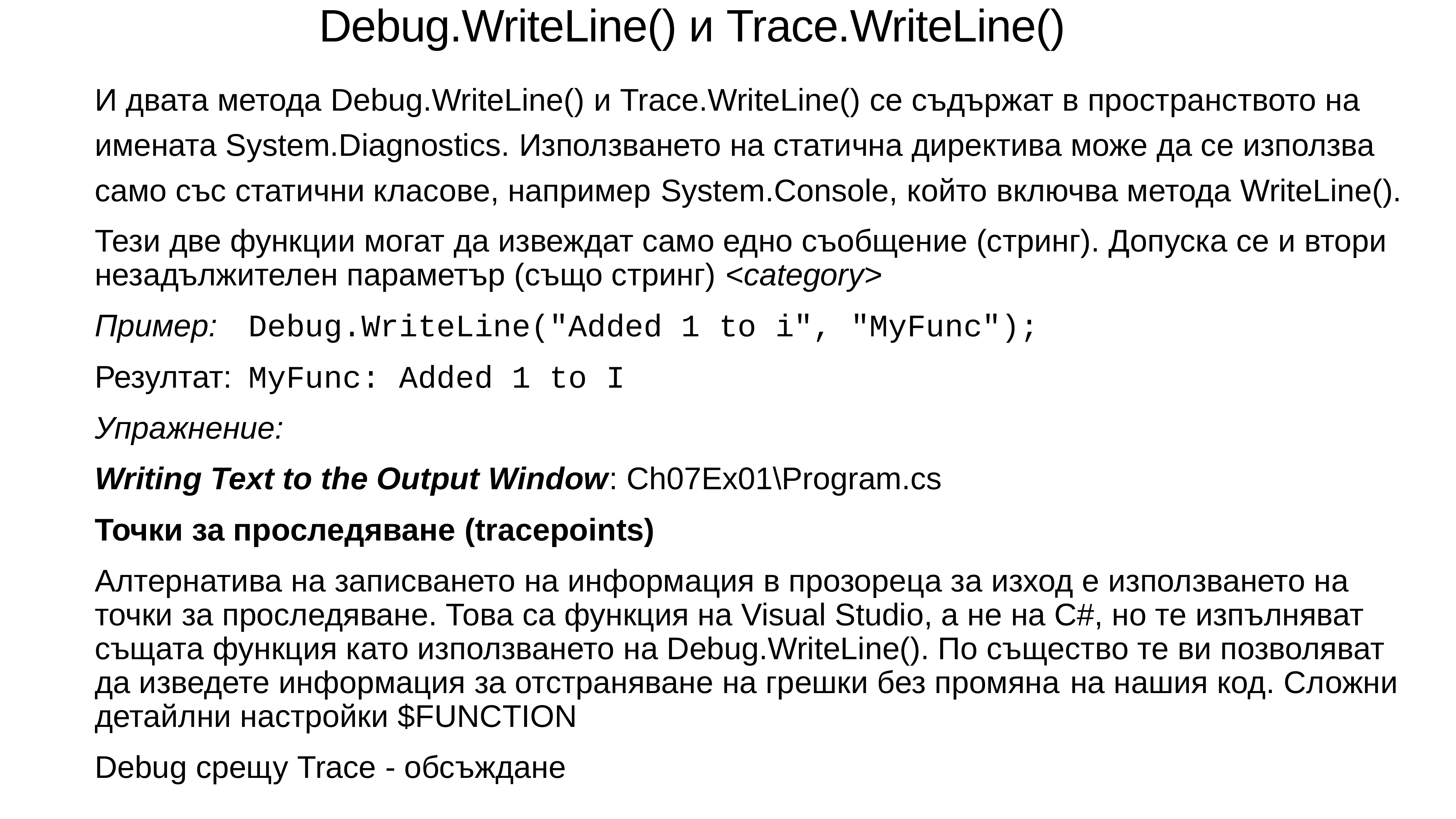

# Debug.WriteLine() и Trace.WriteLine()
И двата метода Debug.WriteLine() и Trace.WriteLine() се съдържат в пространството на имената System.Diagnostics. Използването на статична директива може да се използва само със статични класове, например System.Console, който включва метода WriteLine().
Тези две функции могат да извеждат само едно съобщение (стринг). Допуска се и втори незадължителен параметър (също стринг) <category>
Пример: 		Debug.WriteLine("Added 1 to i", "MyFunc");
Резултат:	MyFunc: Added 1 to I
Упражнение:
Writing Text to the Output Window: Ch07Ex01\Program.cs
Точки за проследяване (tracepoints)
Алтернатива на записването на информация в прозореца за изход е използването на точки за проследяване. Това са функция на Visual Studio, а не на C#, но те изпълняват същата функция като използването на Debug.WriteLine(). По същество те ви позволяват да изведете информация за отстраняване на грешки без промяна на нашия код. Сложни детайлни настройки $FUNCTION
Debug срещу Trace - обсъждане